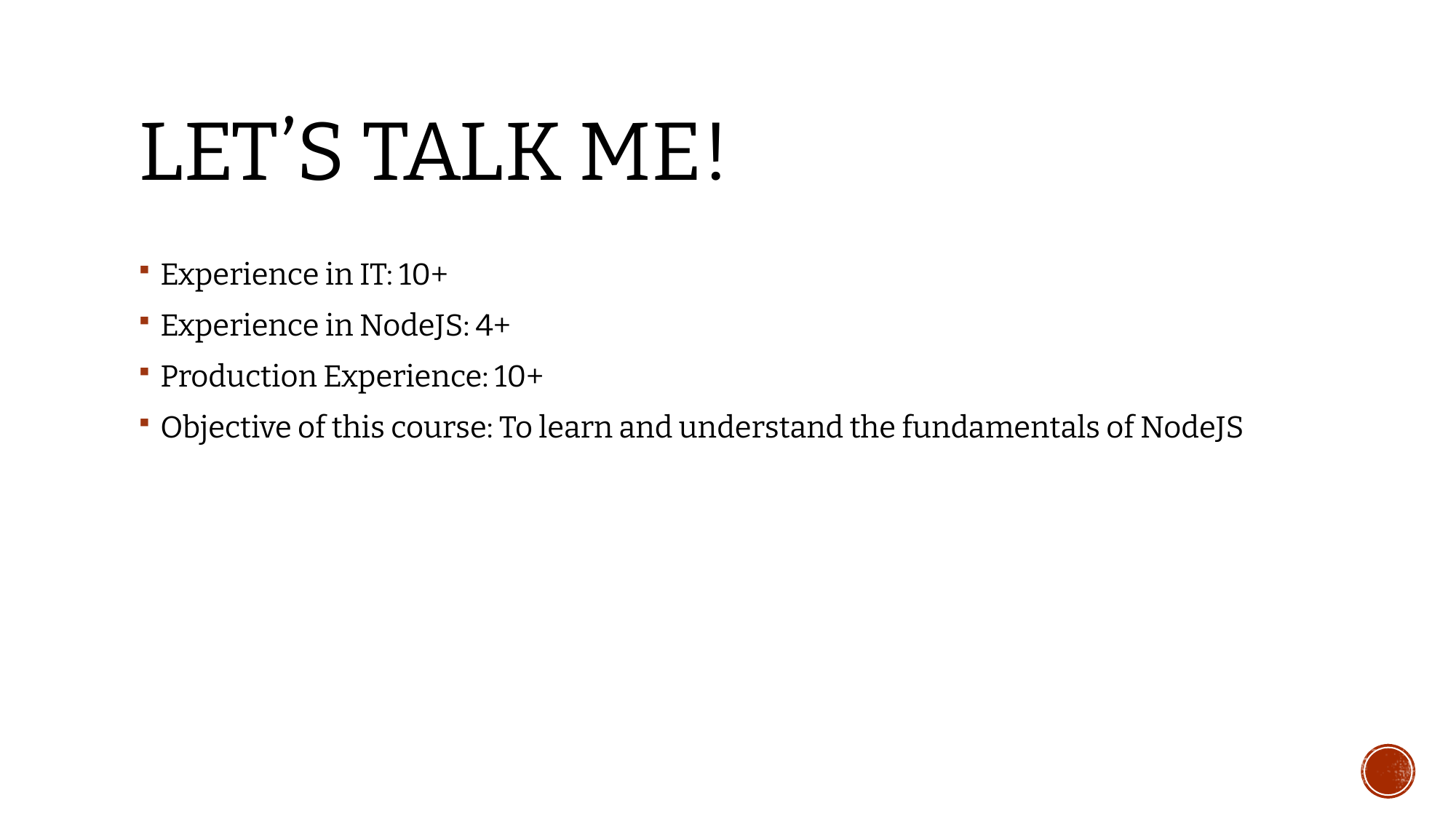

# Let’s talk me!
Experience in IT: 10+
Experience in NodeJS: 4+
Production Experience: 10+
Objective of this course: To learn and understand the fundamentals of NodeJS